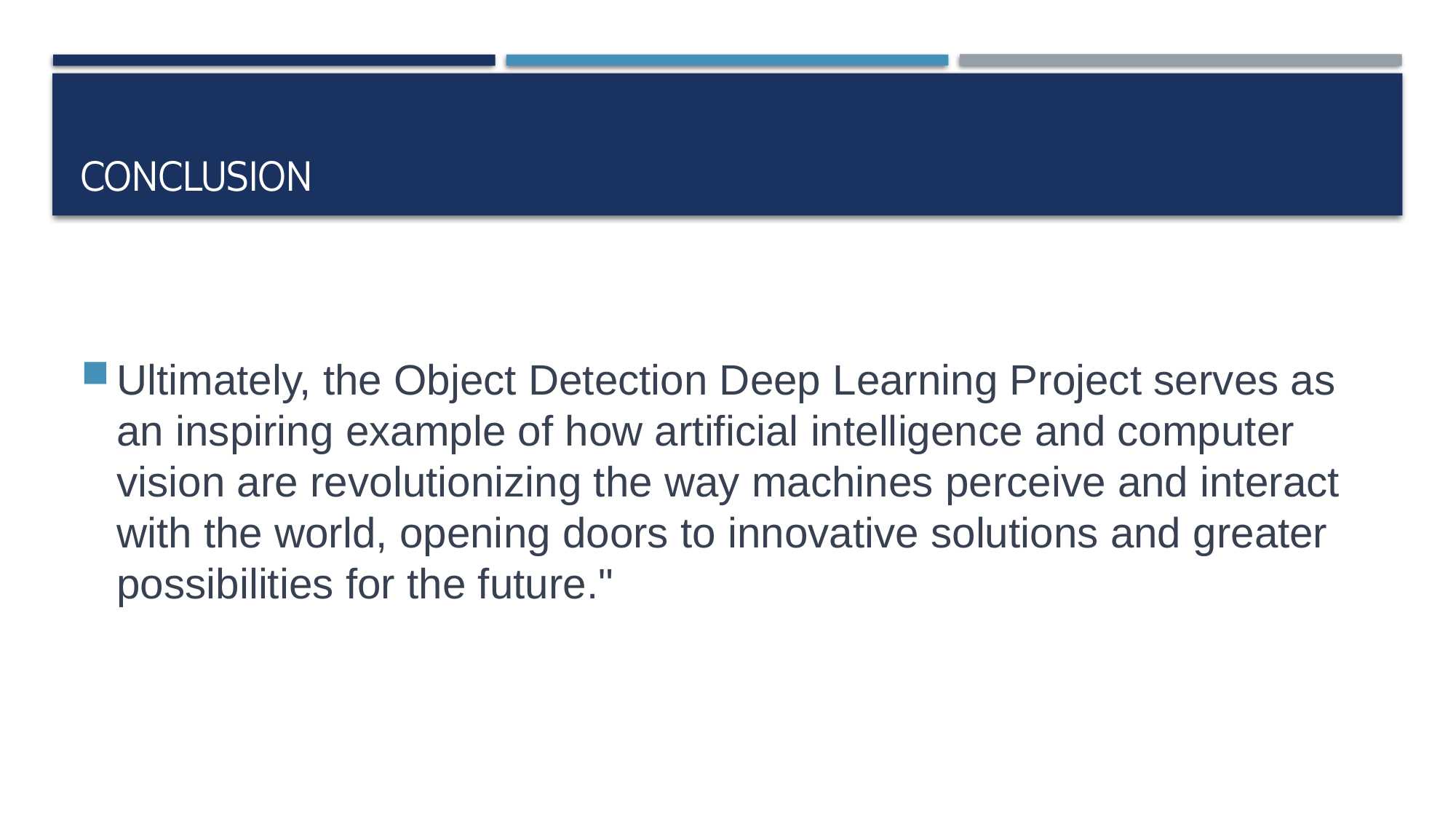

# conclusion
Ultimately, the Object Detection Deep Learning Project serves as an inspiring example of how artificial intelligence and computer vision are revolutionizing the way machines perceive and interact with the world, opening doors to innovative solutions and greater possibilities for the future."